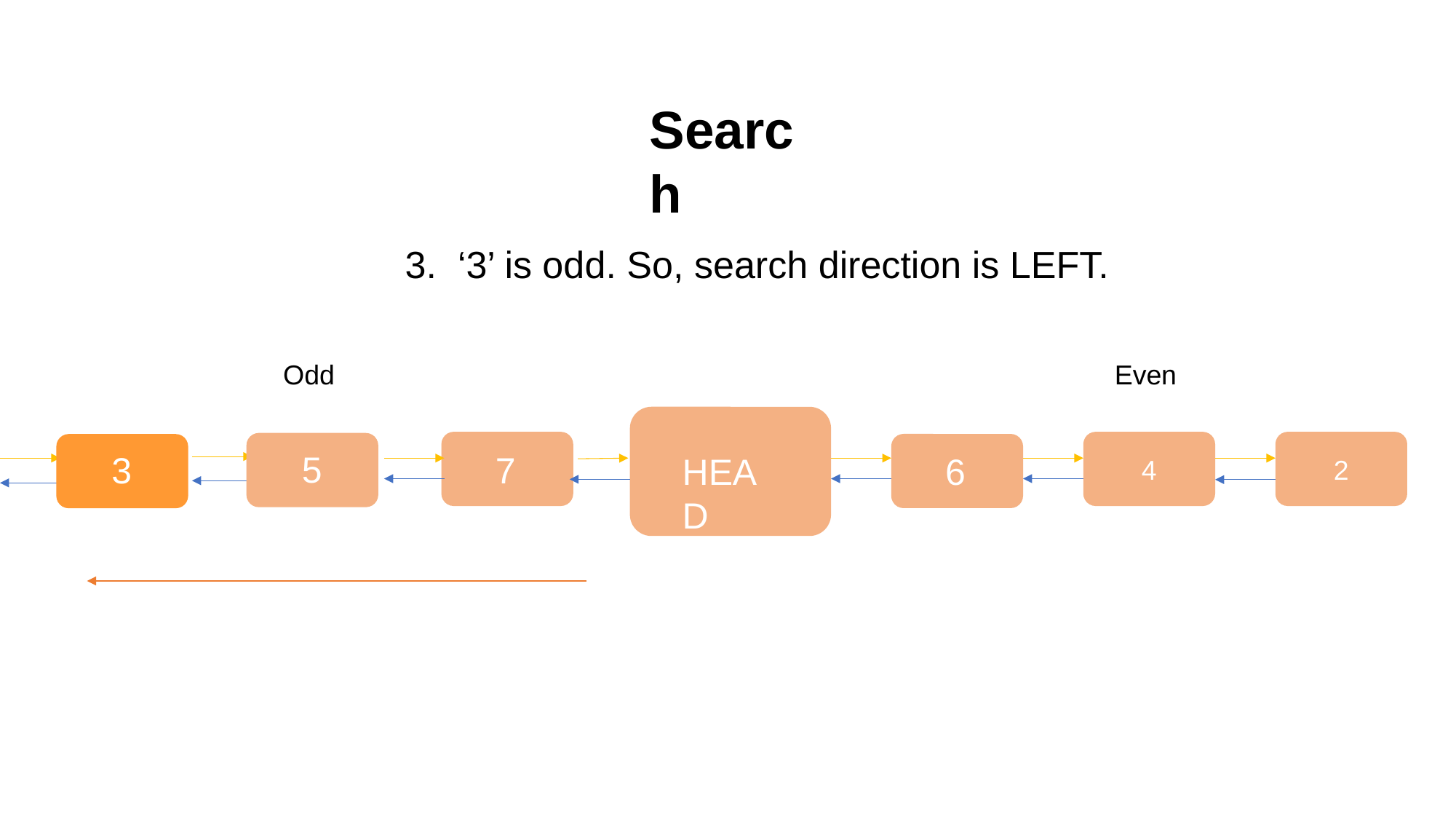

Search
3.  ‘3’ is odd. So, search direction is LEFT.
Odd
Even

7
4
2

6
HEAD

5
3
1